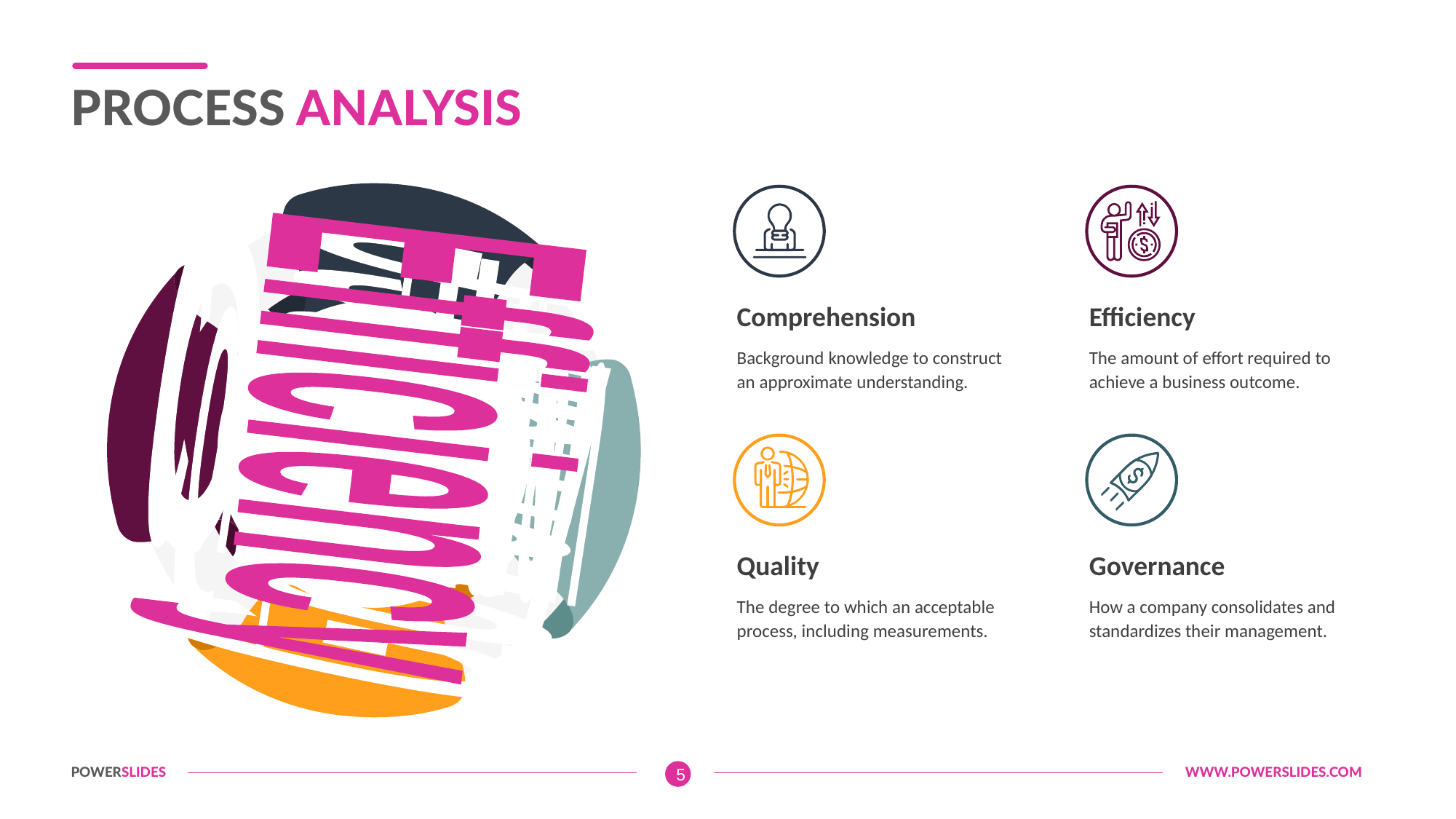

PROCESS ANALYSIS

 Efficiency
Governance
Comprehension
Quality

Comprehension
Efficiency
Background knowledge to construct an approximate understanding.
The amount of effort required to achieve a business outcome.

Quality
Governance
The degree to which an acceptable process, including measurements.
How a company consolidates and standardizes their management.

POWERSLIDES									  	       WWW.POWERSLIDES.COM
5